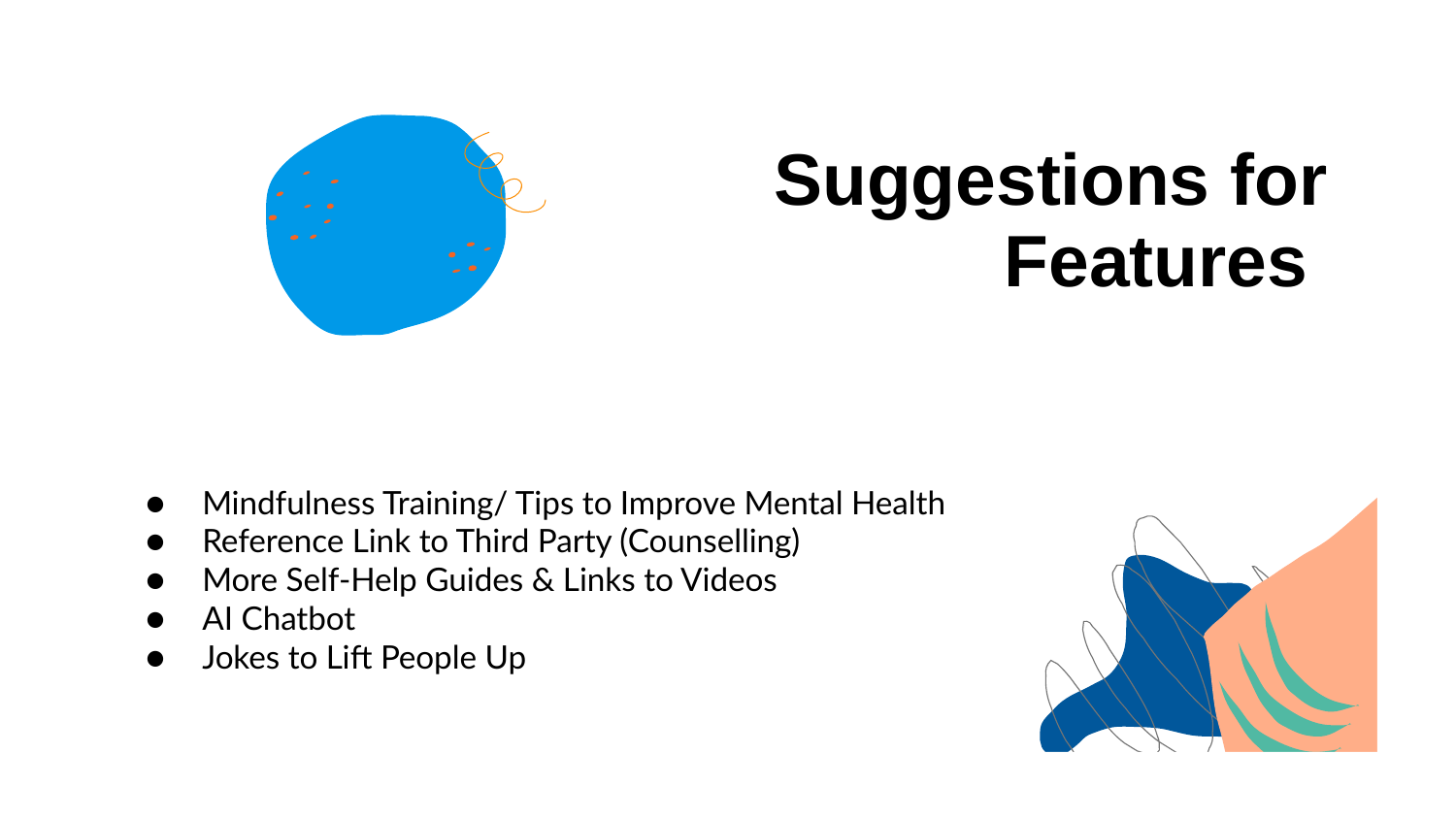

# Suggestions for Features
Mindfulness Training/ Tips to Improve Mental Health
Reference Link to Third Party (Counselling)
More Self-Help Guides & Links to Videos
AI Chatbot
Jokes to Lift People Up